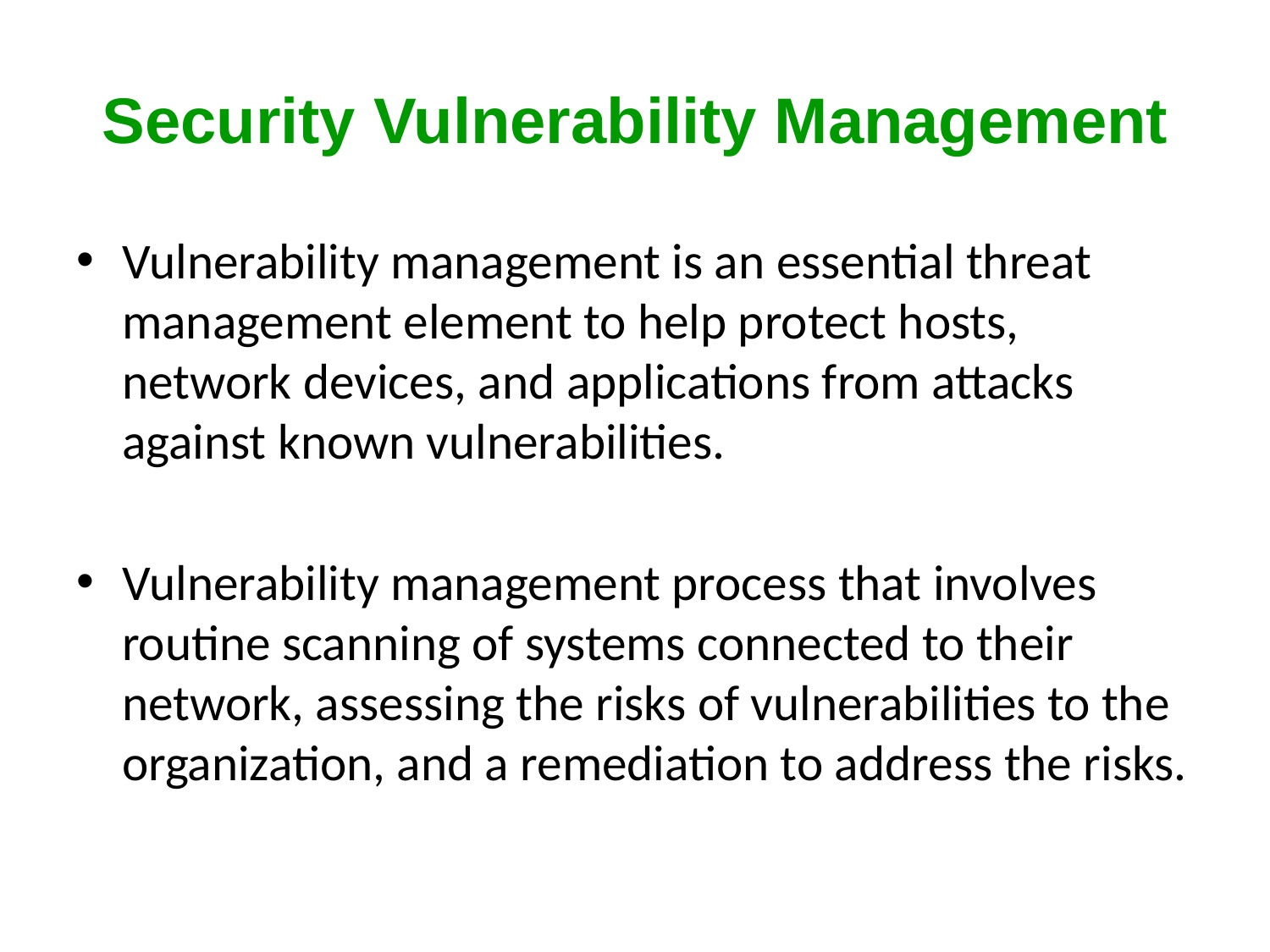

# Security Vulnerability Management
Vulnerability management is an essential threat management element to help protect hosts, network devices, and applications from attacks against known vulnerabilities.

Vulnerability management process that involves routine scanning of systems connected to their network, assessing the risks of vulnerabilities to the organization, and a remediation to address the risks.